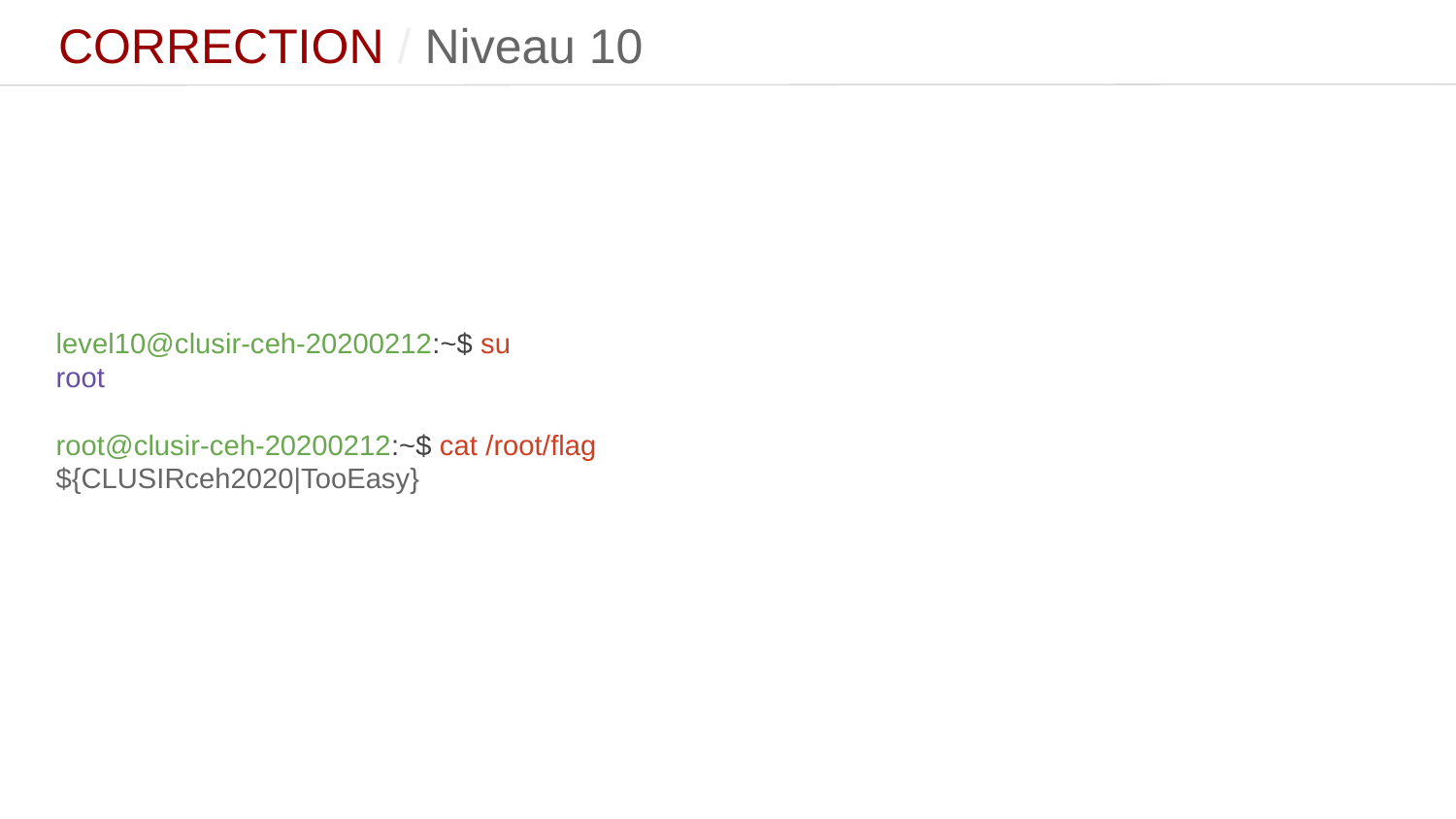

CORRECTION / Niveau 10

level10@clusir-ceh-20200212:~$ su
root

root@clusir-ceh-20200212:~$ cat /root/flag
${CLUSIRceh2020|TooEasy}